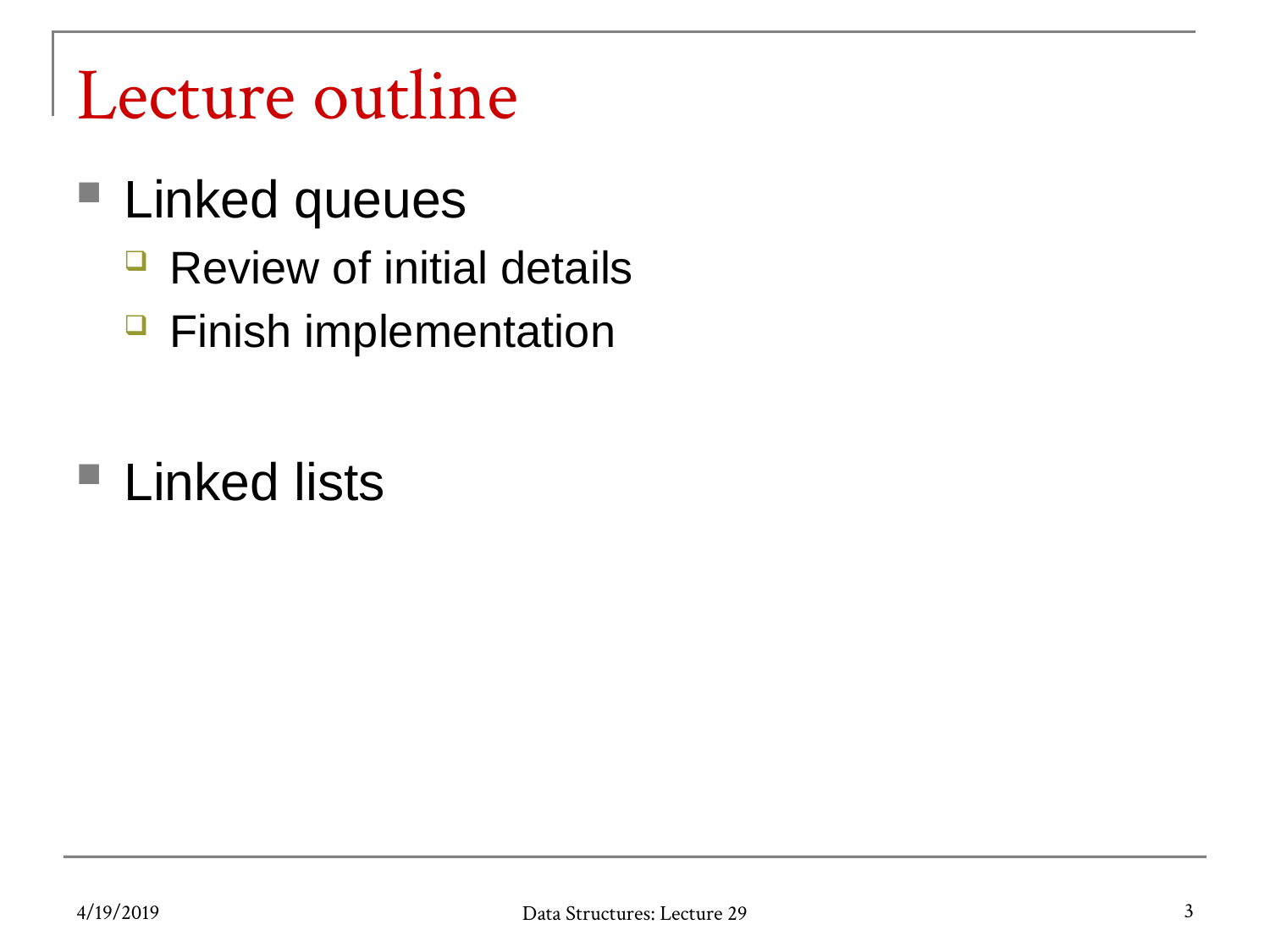

# Lecture outline
Linked queues
Review of initial details
Finish implementation

Linked lists

4/19/2019
3
Data Structures: Lecture 29